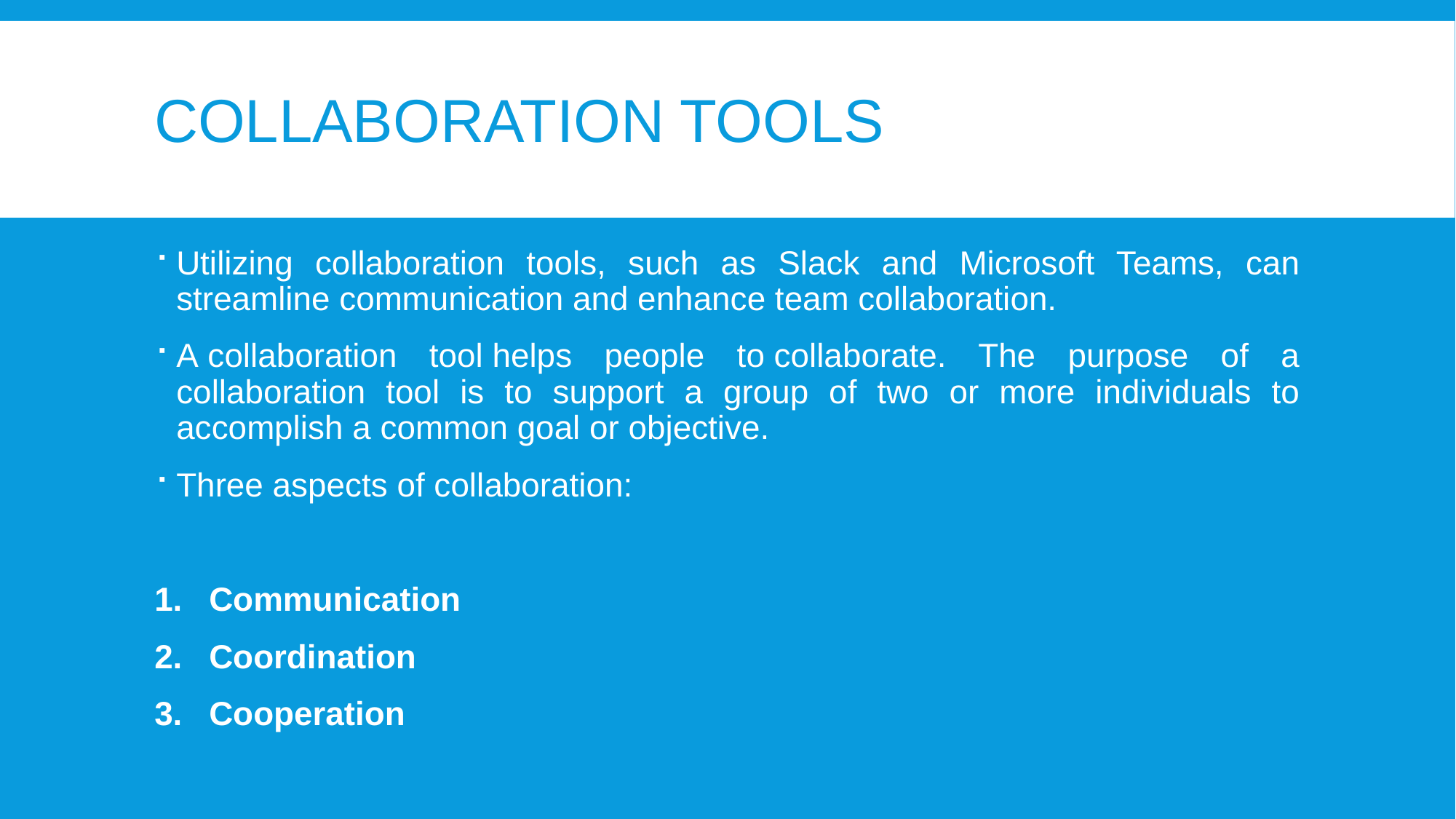

# Collaboration Tools
Utilizing collaboration tools, such as Slack and Microsoft Teams, can streamline communication and enhance team collaboration.
A collaboration tool helps people to collaborate. The purpose of a collaboration tool is to support a group of two or more individuals to accomplish a common goal or objective.
Three aspects of collaboration:

Communication
Coordination
Cooperation